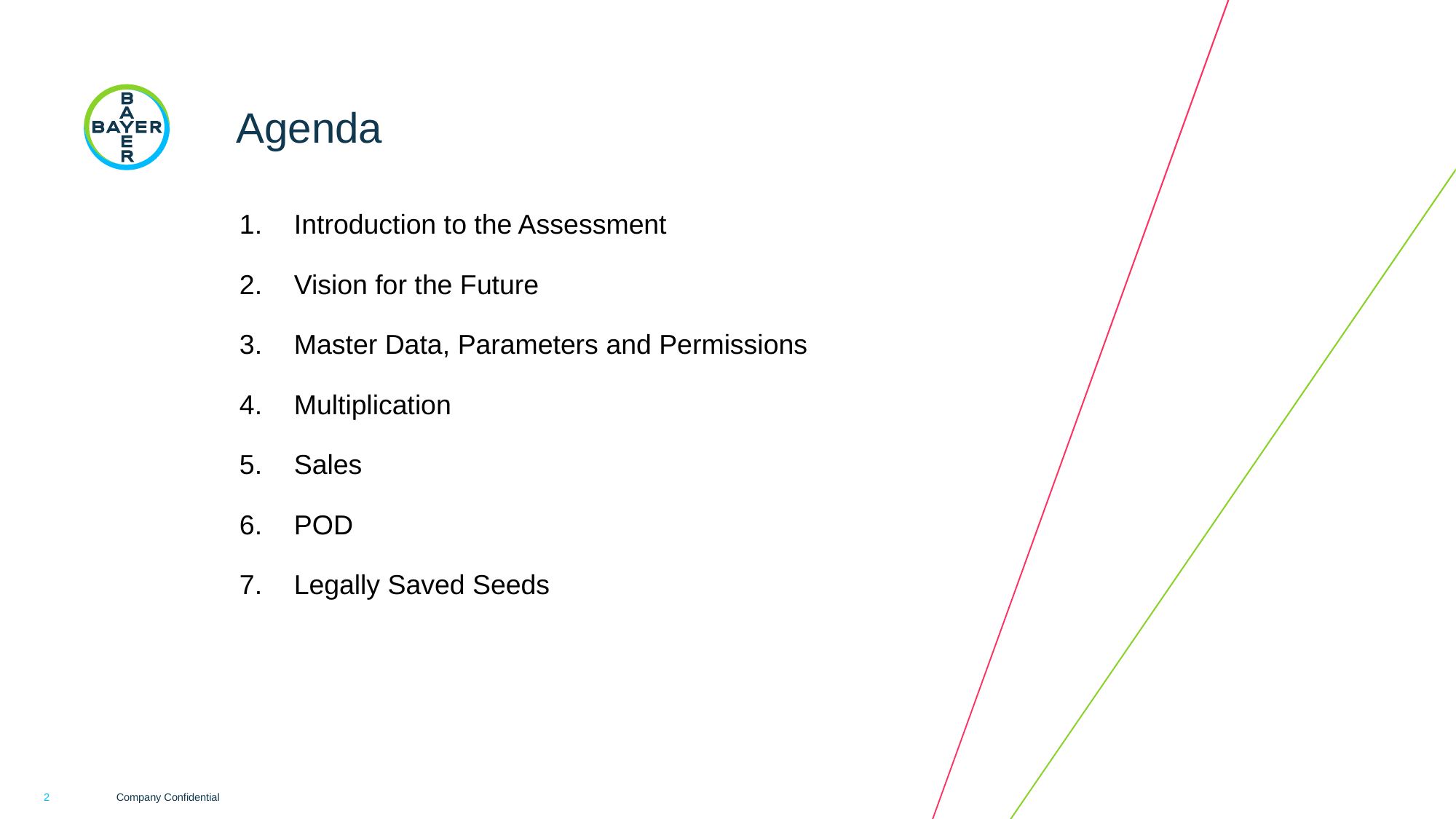

# Agenda
Introduction to the Assessment
Vision for the Future
Master Data, Parameters and Permissions
Multiplication
Sales
POD
Legally Saved Seeds
2
Company Confidential
2/14/2019